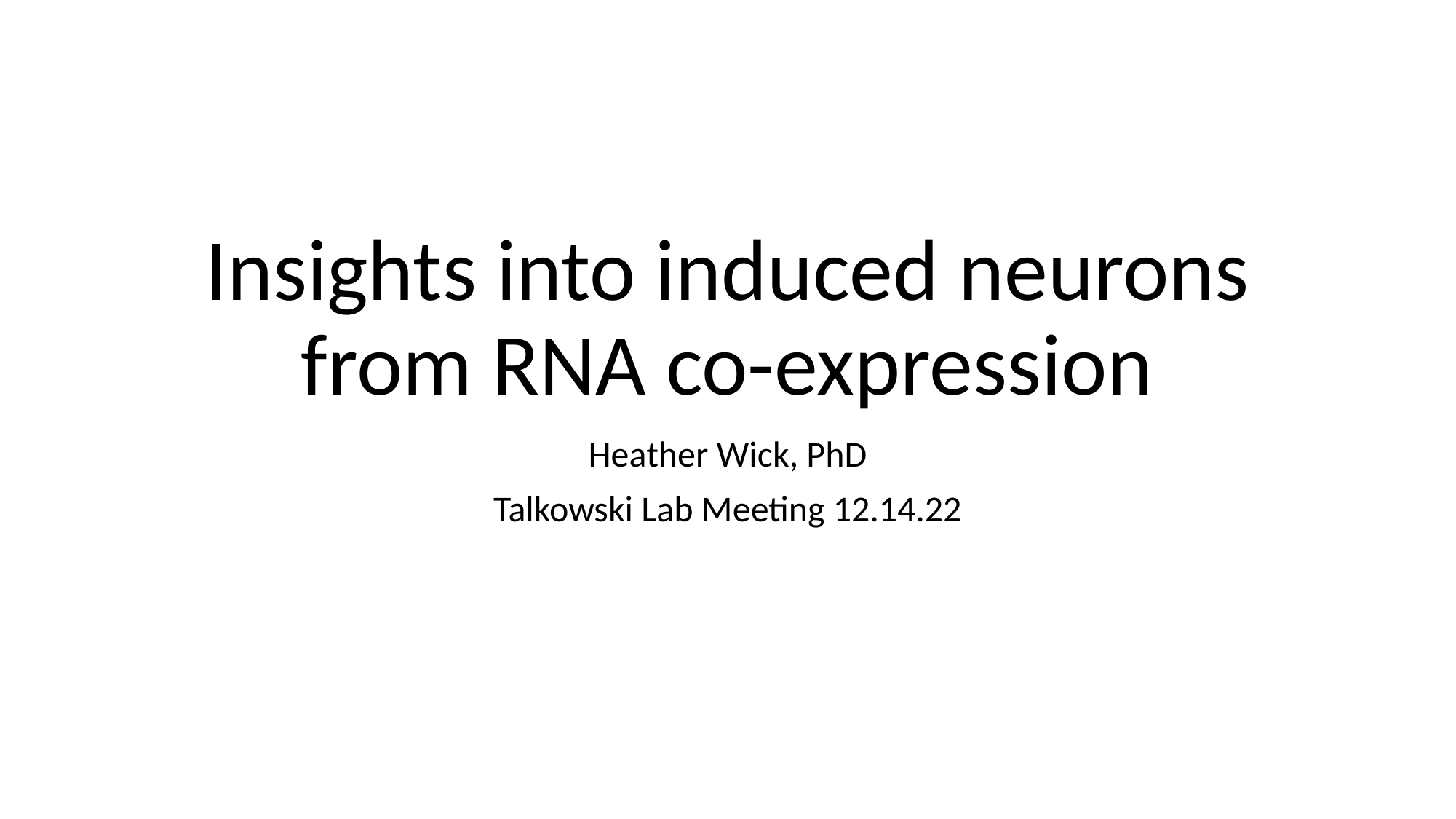

# Insights into induced neurons from RNA co-expression
Heather Wick, PhD
Talkowski Lab Meeting 12.14.22